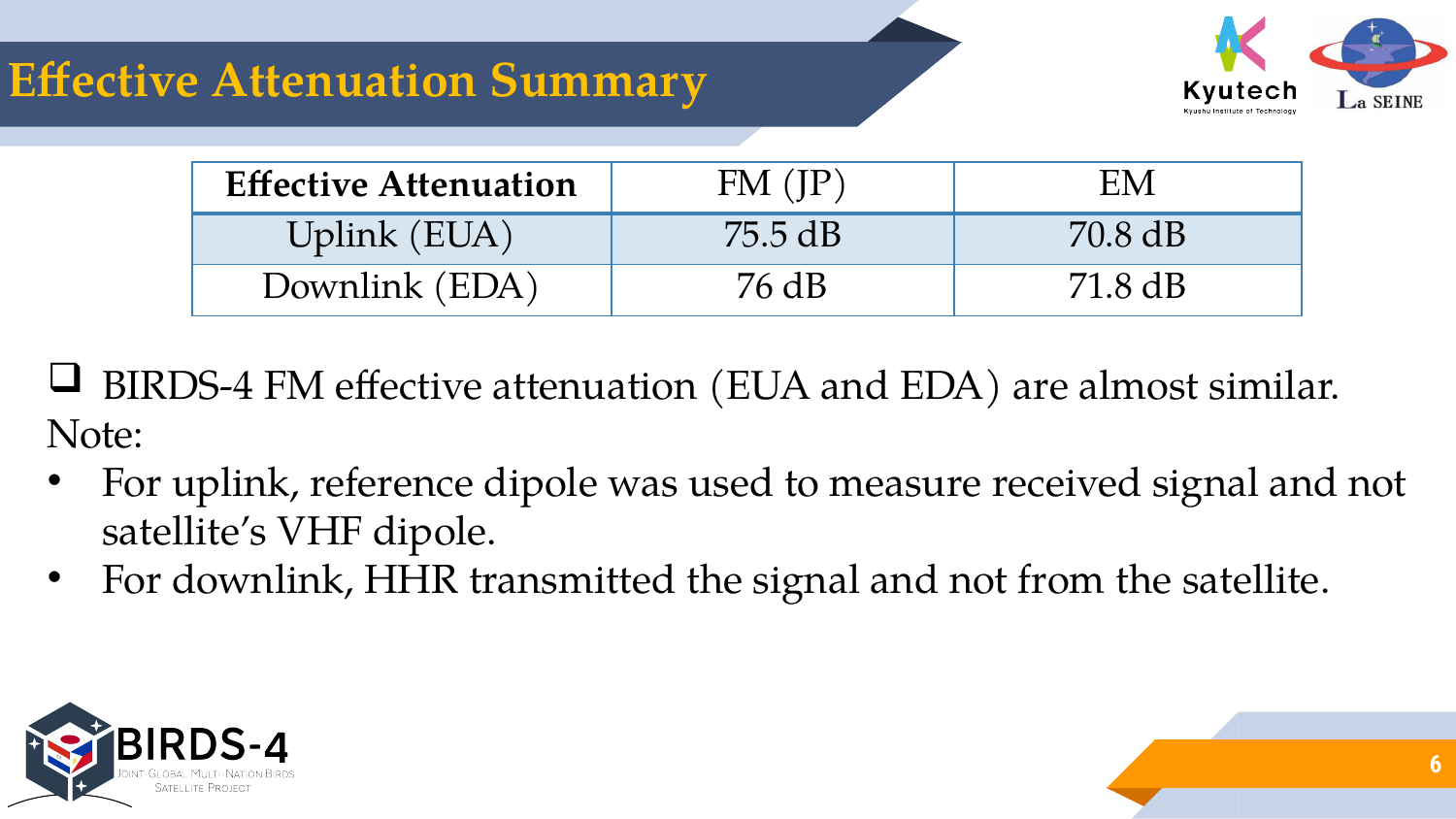

# Effective Attenuation Summary
| Effective Attenuation | FM (JP) | EM |
| --- | --- | --- |
| Uplink (EUA) | 75.5 dB | 70.8 dB |
| Downlink (EDA) | 76 dB | 71.8 dB |
BIRDS-4 FM effective attenuation (EUA and EDA) are almost similar.
Note:
For uplink, reference dipole was used to measure received signal and not satellite’s VHF dipole.
For downlink, HHR transmitted the signal and not from the satellite.